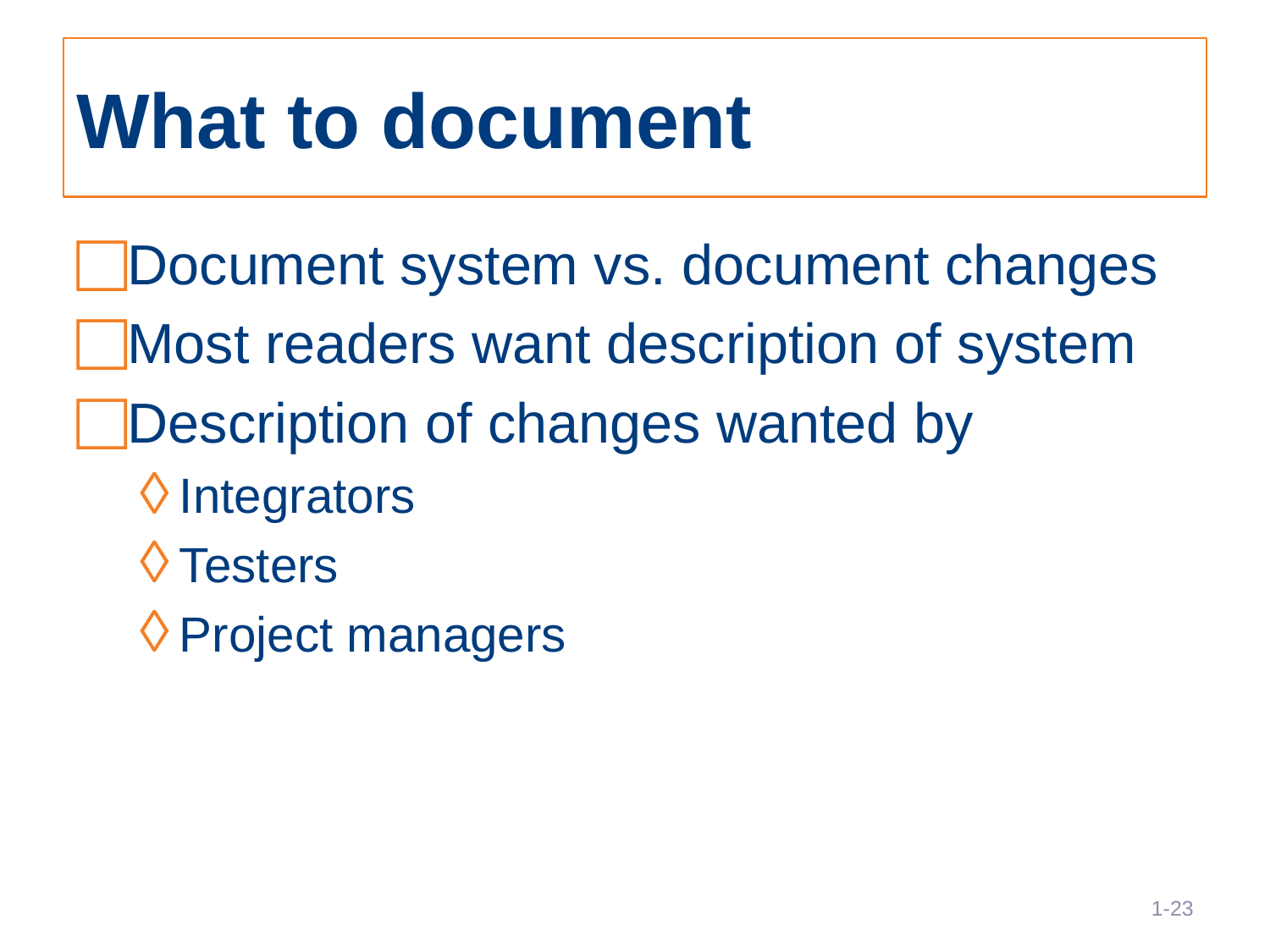

# What to document
Document system vs. document changes
Most readers want description of system
Description of changes wanted by
Integrators
Testers
Project managers
23